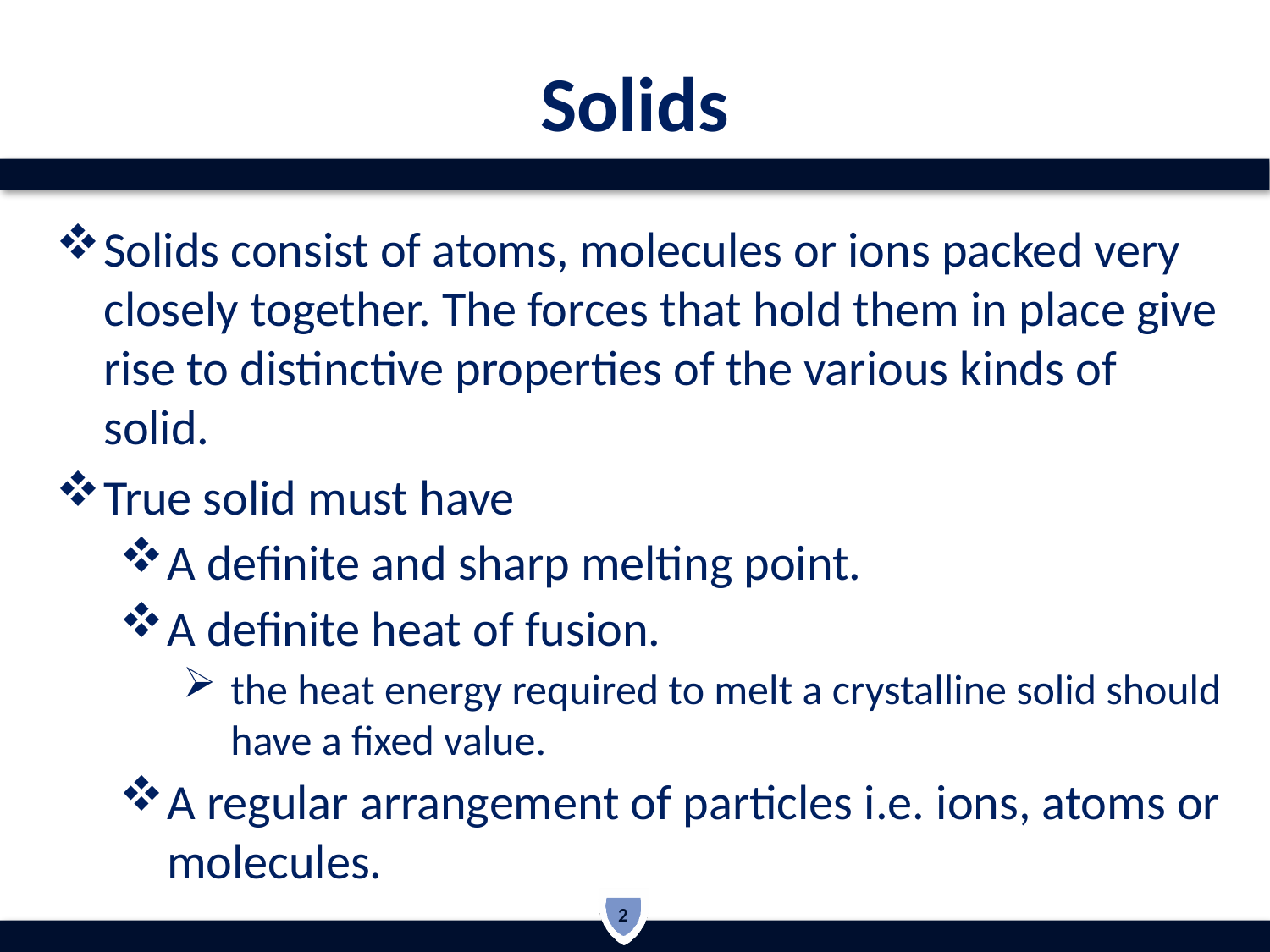

# Solids
Solids consist of atoms, molecules or ions packed very closely together. The forces that hold them in place give rise to distinctive properties of the various kinds of solid.
True solid must have
A definite and sharp melting point.
A definite heat of fusion.
the heat energy required to melt a crystalline solid should have a fixed value.
A regular arrangement of particles i.e. ions, atoms or molecules.

2